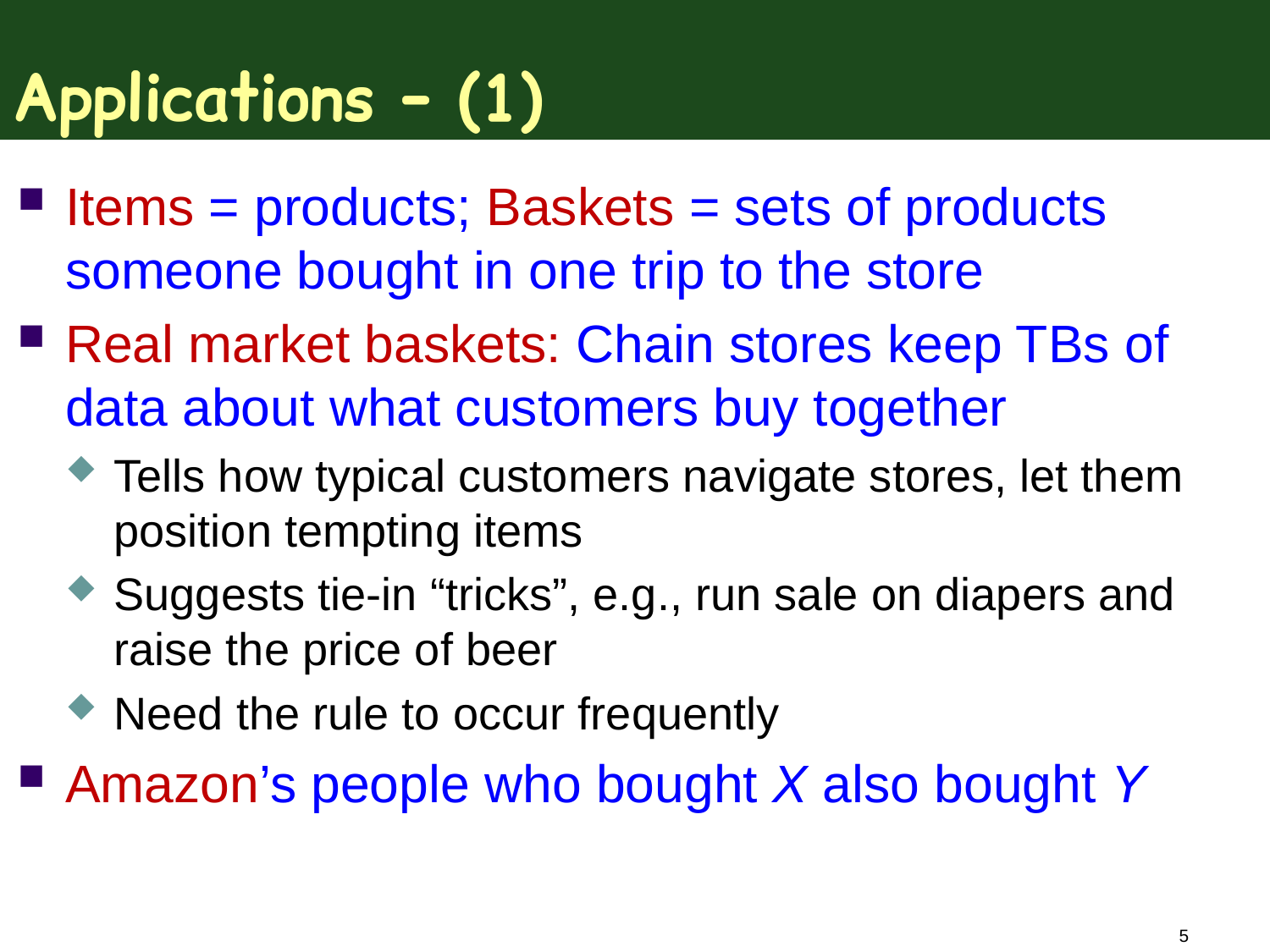

# Applications – (1)
Items = products; Baskets = sets of products someone bought in one trip to the store
Real market baskets: Chain stores keep TBs of data about what customers buy together
Tells how typical customers navigate stores, let them position tempting items
Suggests tie-in “tricks”, e.g., run sale on diapers and raise the price of beer
Need the rule to occur frequently
Amazon’s people who bought X also bought Y
5